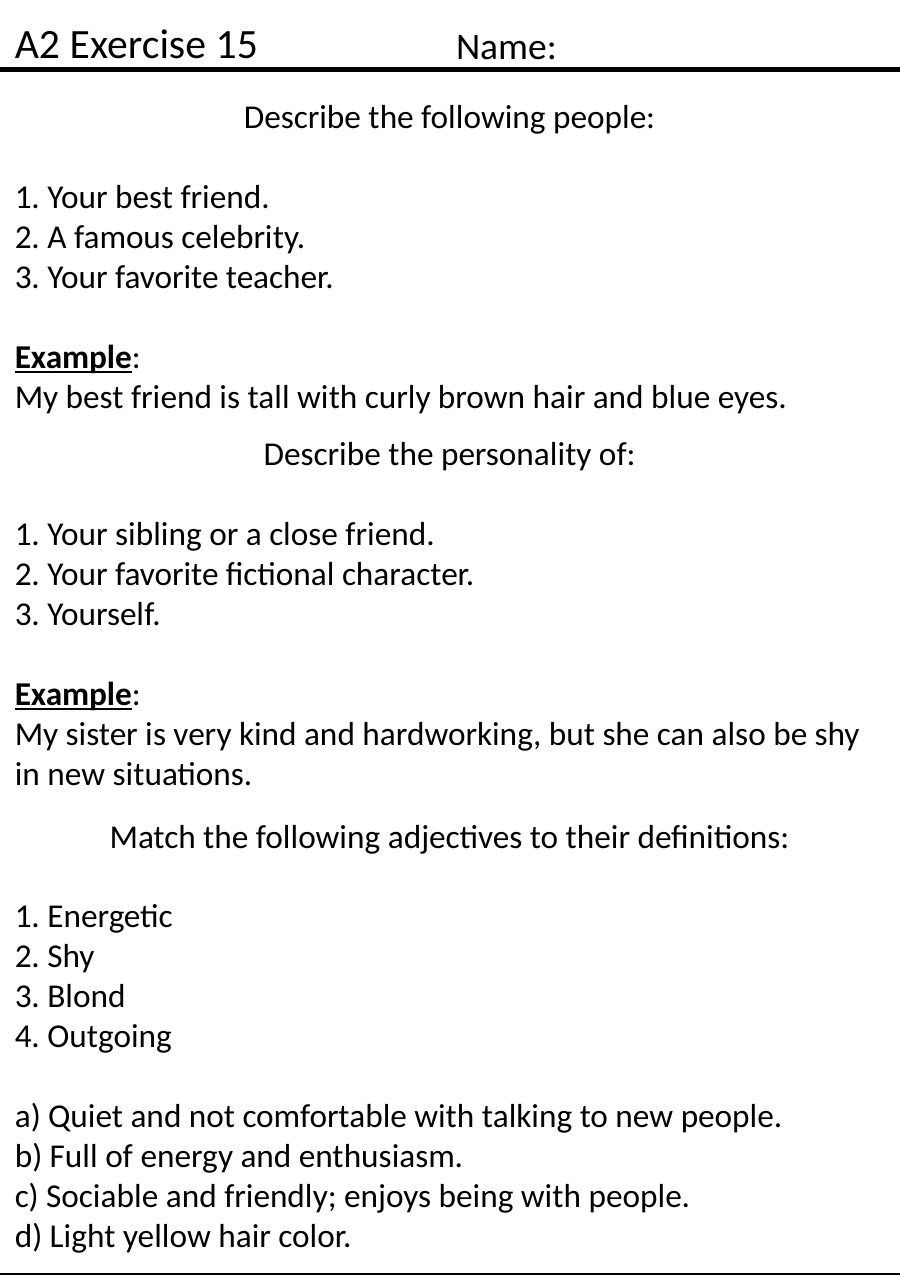

A2 Exercise 15
Name:
Describe the following people:

1. Your best friend.
2. A famous celebrity.
3. Your favorite teacher.

Example:
My best friend is tall with curly brown hair and blue eyes.
Describe the personality of:

1. Your sibling or a close friend.
2. Your favorite fictional character.
3. Yourself.

Example:
My sister is very kind and hardworking, but she can also be shy in new situations.

Match the following adjectives to their definitions:

1. Energetic
2. Shy
3. Blond
4. Outgoing

a) Quiet and not comfortable with talking to new people.
b) Full of energy and enthusiasm.
c) Sociable and friendly; enjoys being with people.
d) Light yellow hair color.